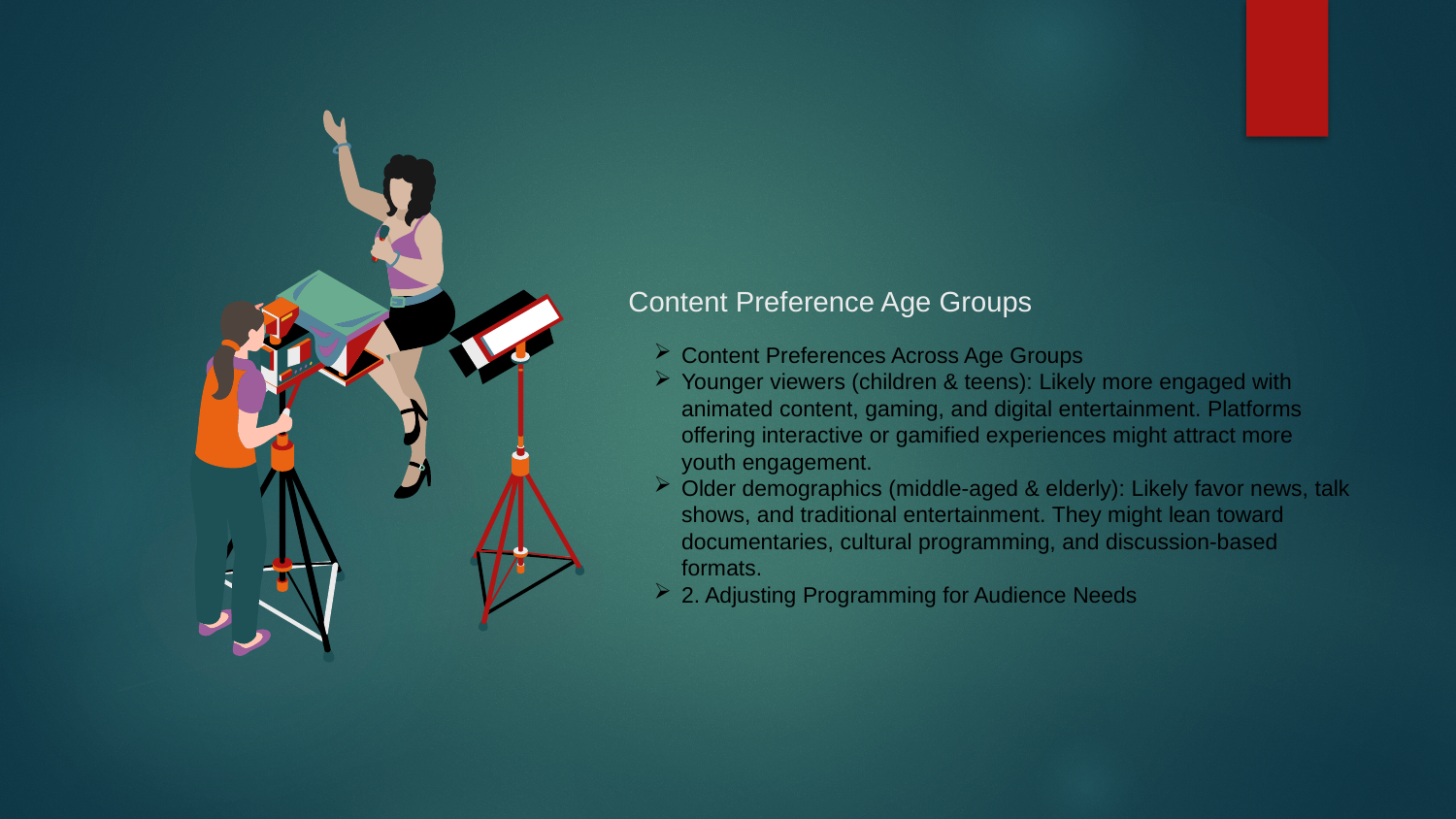

# Content Preference Age Groups
Content Preferences Across Age Groups
Younger viewers (children & teens): Likely more engaged with animated content, gaming, and digital entertainment. Platforms offering interactive or gamified experiences might attract more youth engagement.
Older demographics (middle-aged & elderly): Likely favor news, talk shows, and traditional entertainment. They might lean toward documentaries, cultural programming, and discussion-based formats.
2. Adjusting Programming for Audience Needs